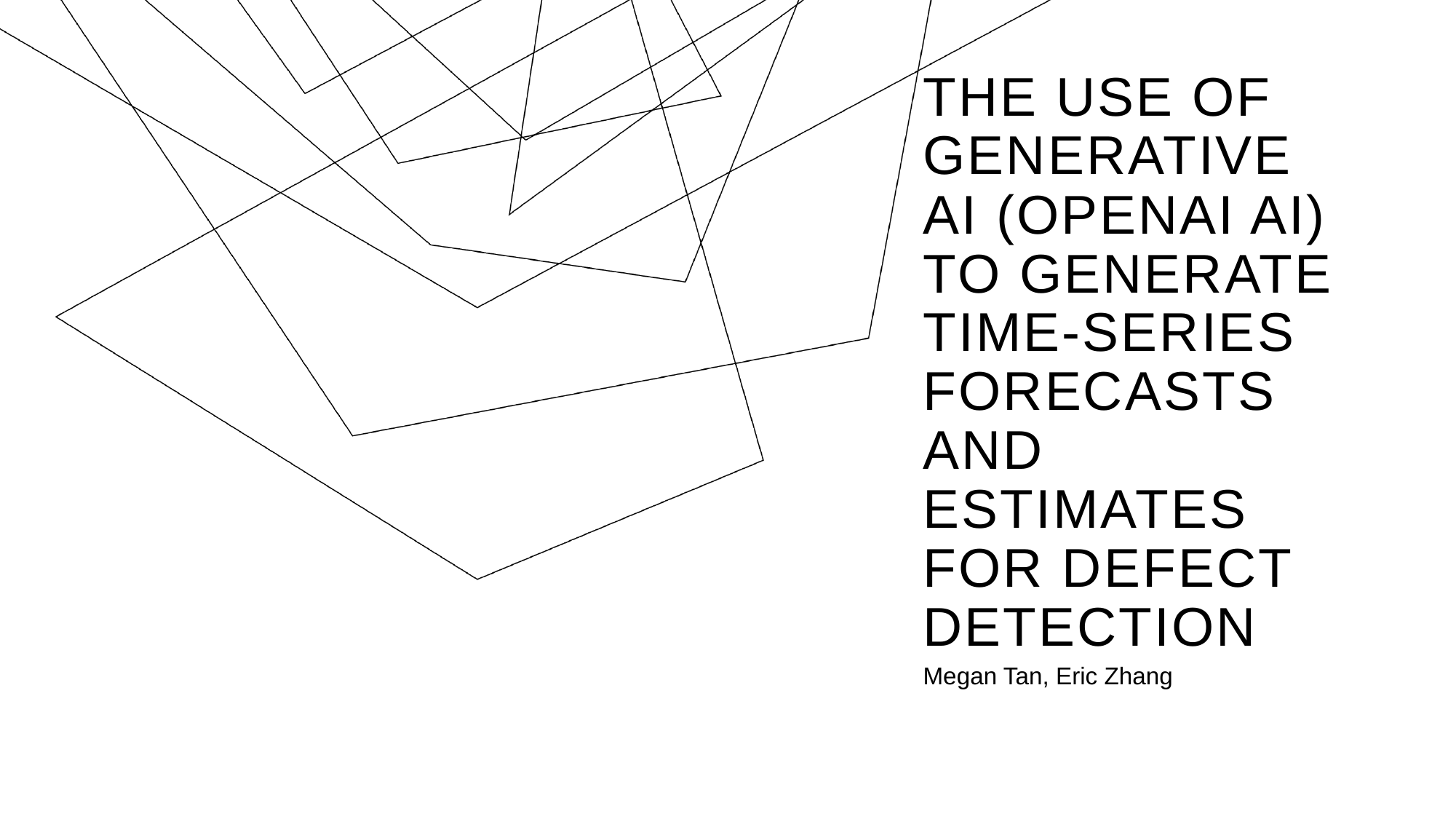

# The Use of Generative AI (OpenAI AI) to generate time-series forecasts and estimates for defect detection
Megan Tan, Eric Zhang